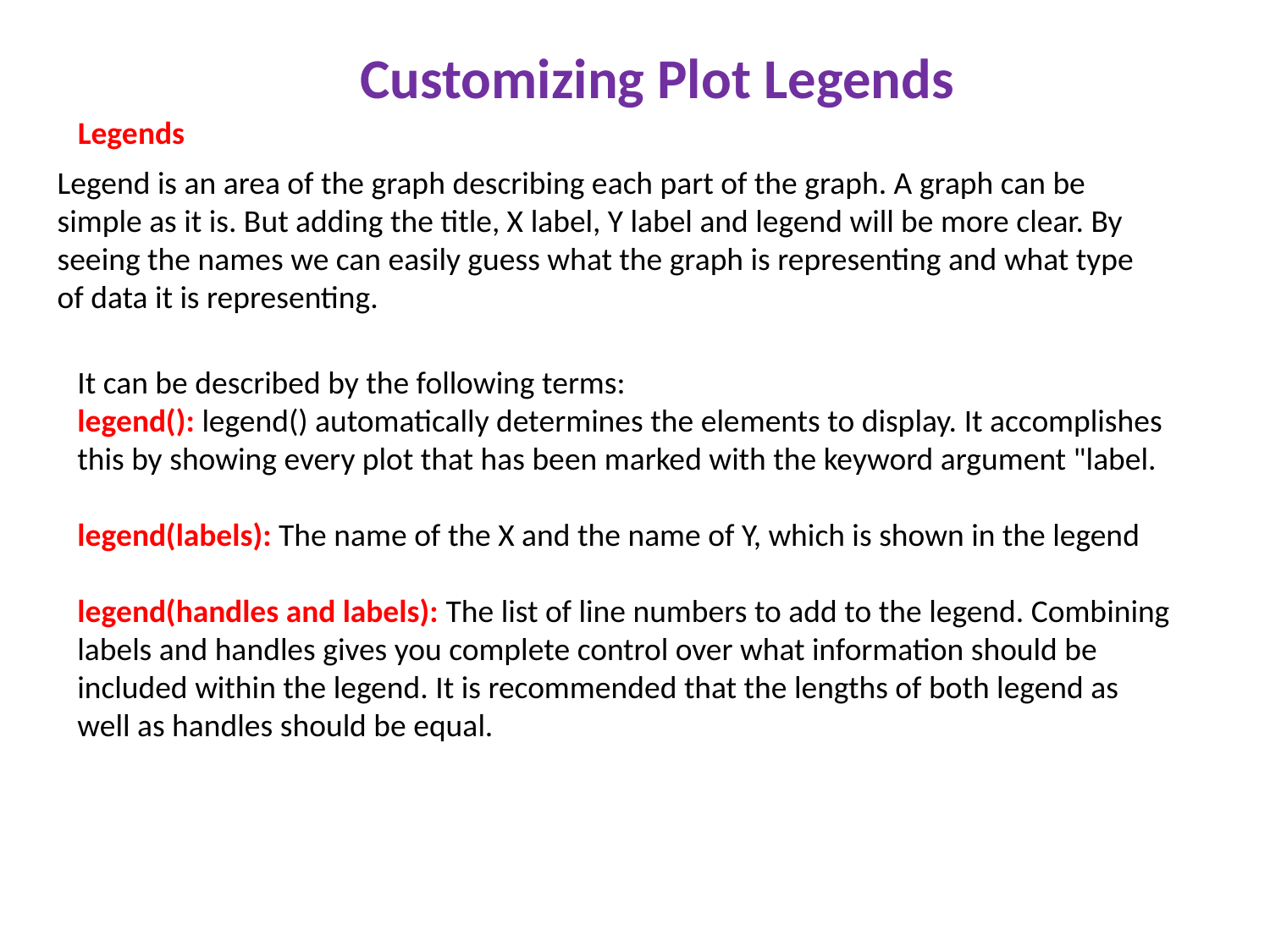

Customizing Plot Legends
Legends
Legend is an area of the graph describing each part of the graph. A graph can be simple as it is. But adding the title, X label, Y label and legend will be more clear. By seeing the names we can easily guess what the graph is representing and what type of data it is representing.
It can be described by the following terms:
legend(): legend() automatically determines the elements to display. It accomplishes this by showing every plot that has been marked with the keyword argument "label.

legend(labels): The name of the X and the name of Y, which is shown in the legend

legend(handles and labels): The list of line numbers to add to the legend. Combining labels and handles gives you complete control over what information should be included within the legend. It is recommended that the lengths of both legend as well as handles should be equal.